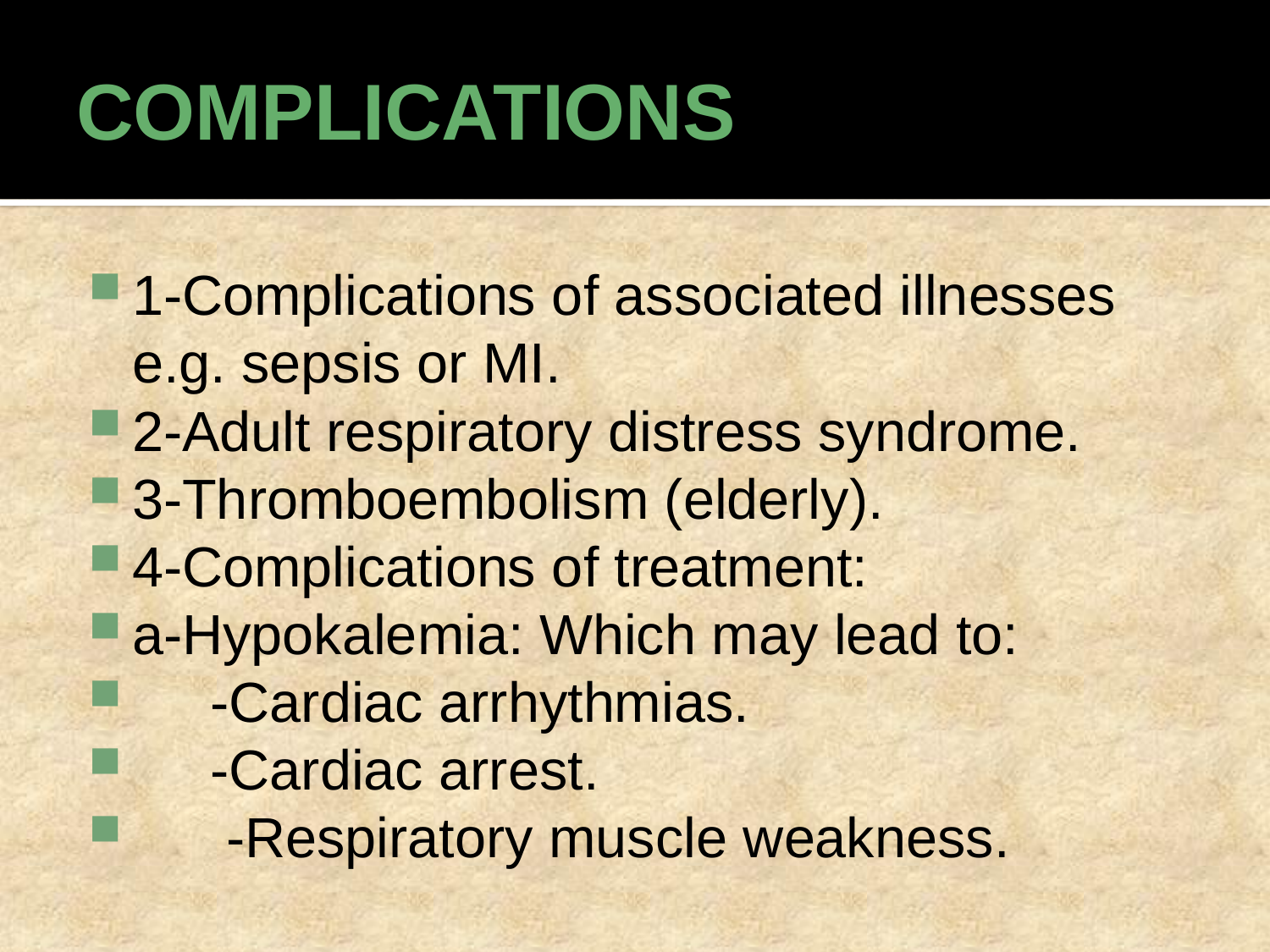

# COMPLICATIONS
1-Complications of associated illnesses e.g. sepsis or MI.
2-Adult respiratory distress syndrome.
3-Thromboembolism (elderly).
4-Complications of treatment:
a-Hypokalemia: Which may lead to:
     -Cardiac arrhythmias.
     -Cardiac arrest.
      -Respiratory muscle weakness.